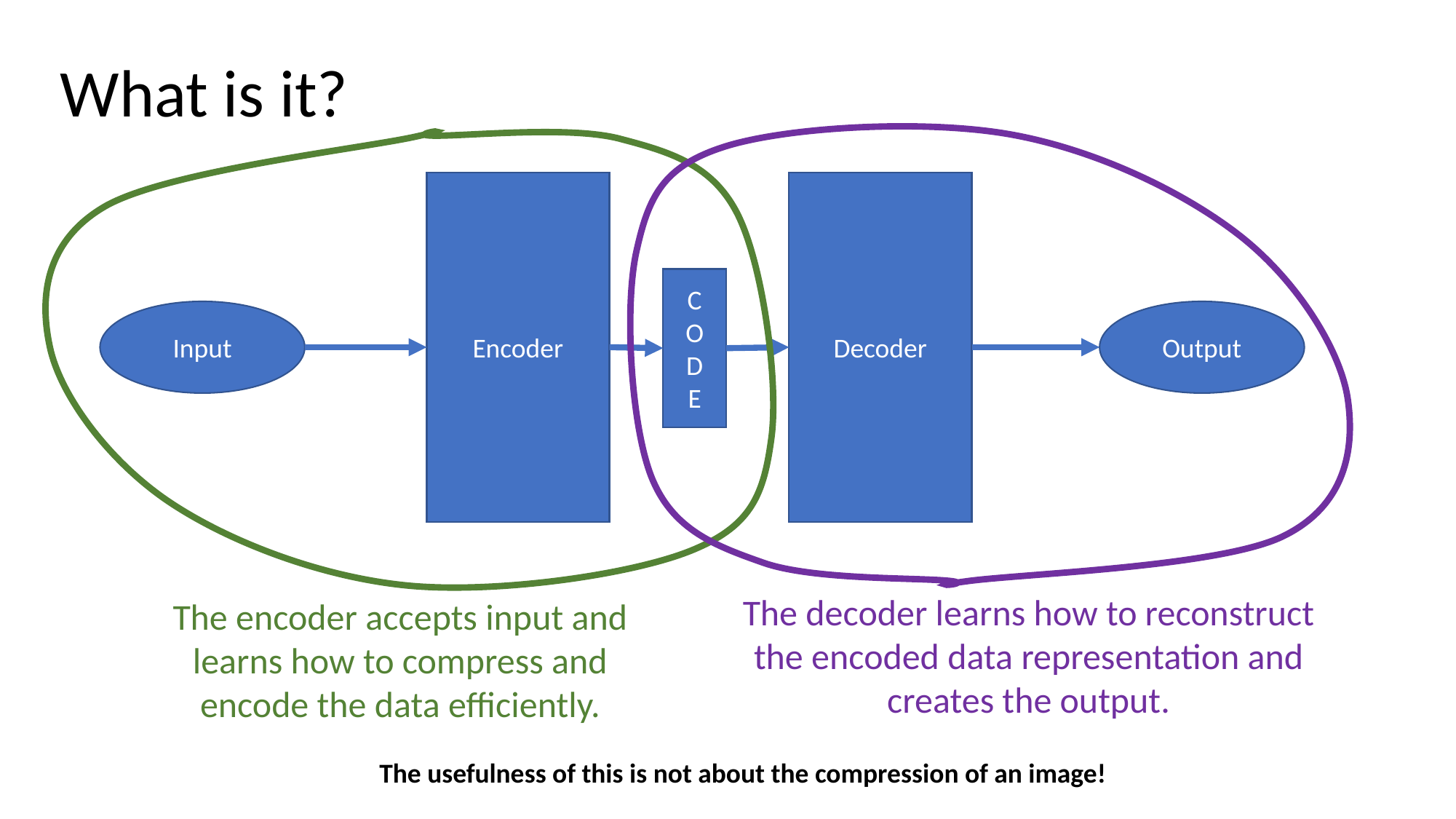

# What is it?

Encoder
Decoder
C
O
D
E
Input
Output
The decoder learns how to reconstruct the encoded data representation and creates the output.
The encoder accepts input and learns how to compress and encode the data efficiently.
The usefulness of this is not about the compression of an image!